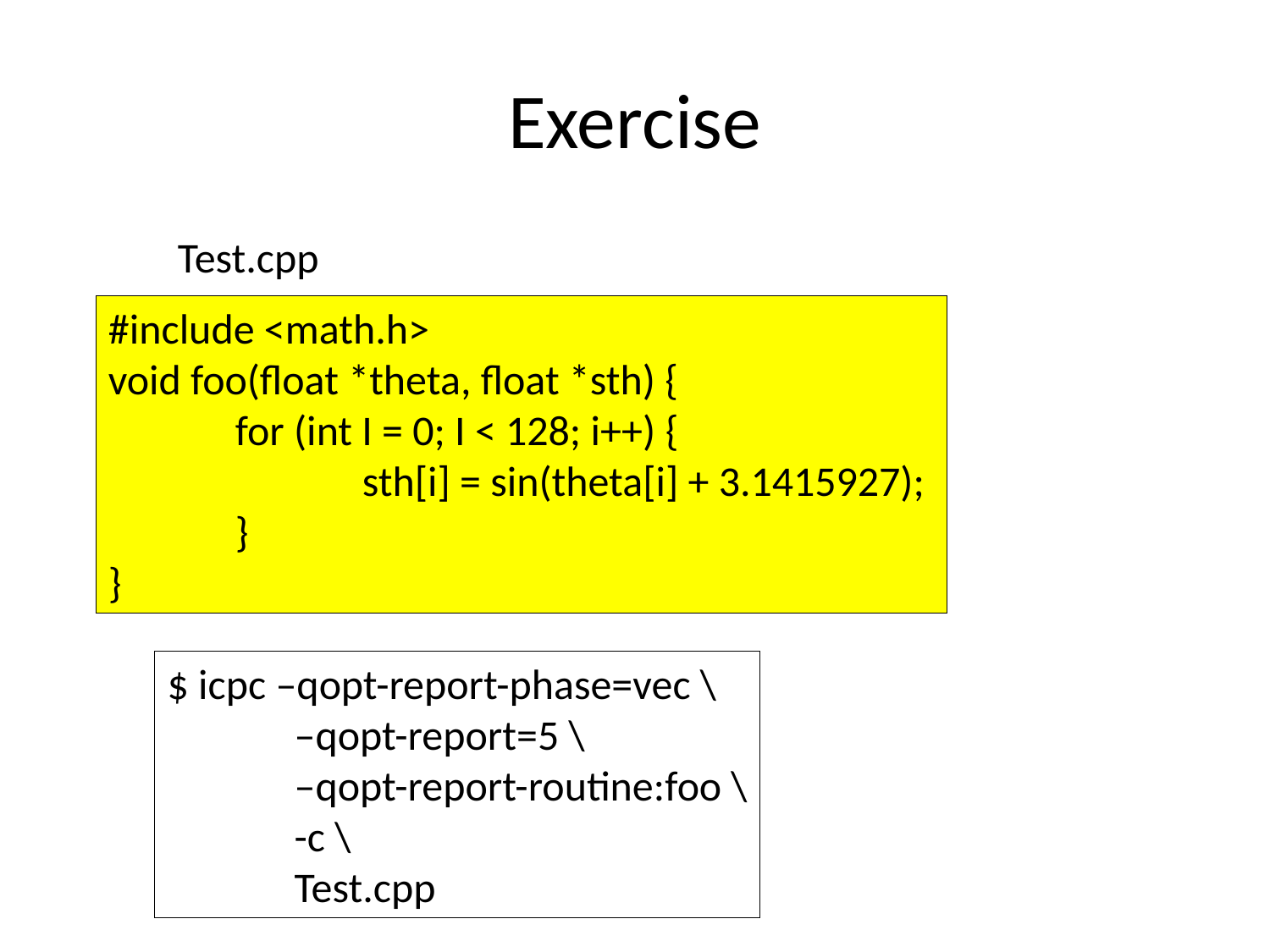

# Exercise
Test.cpp
#include <math.h>
void foo(float *theta, float *sth) {
	for (int I = 0; I < 128; i++) {
		sth[i] = sin(theta[i] + 3.1415927);
	}
}
$ icpc –qopt-report-phase=vec \
	–qopt-report=5 \
	–qopt-report-routine:foo \
	-c \
	Test.cpp